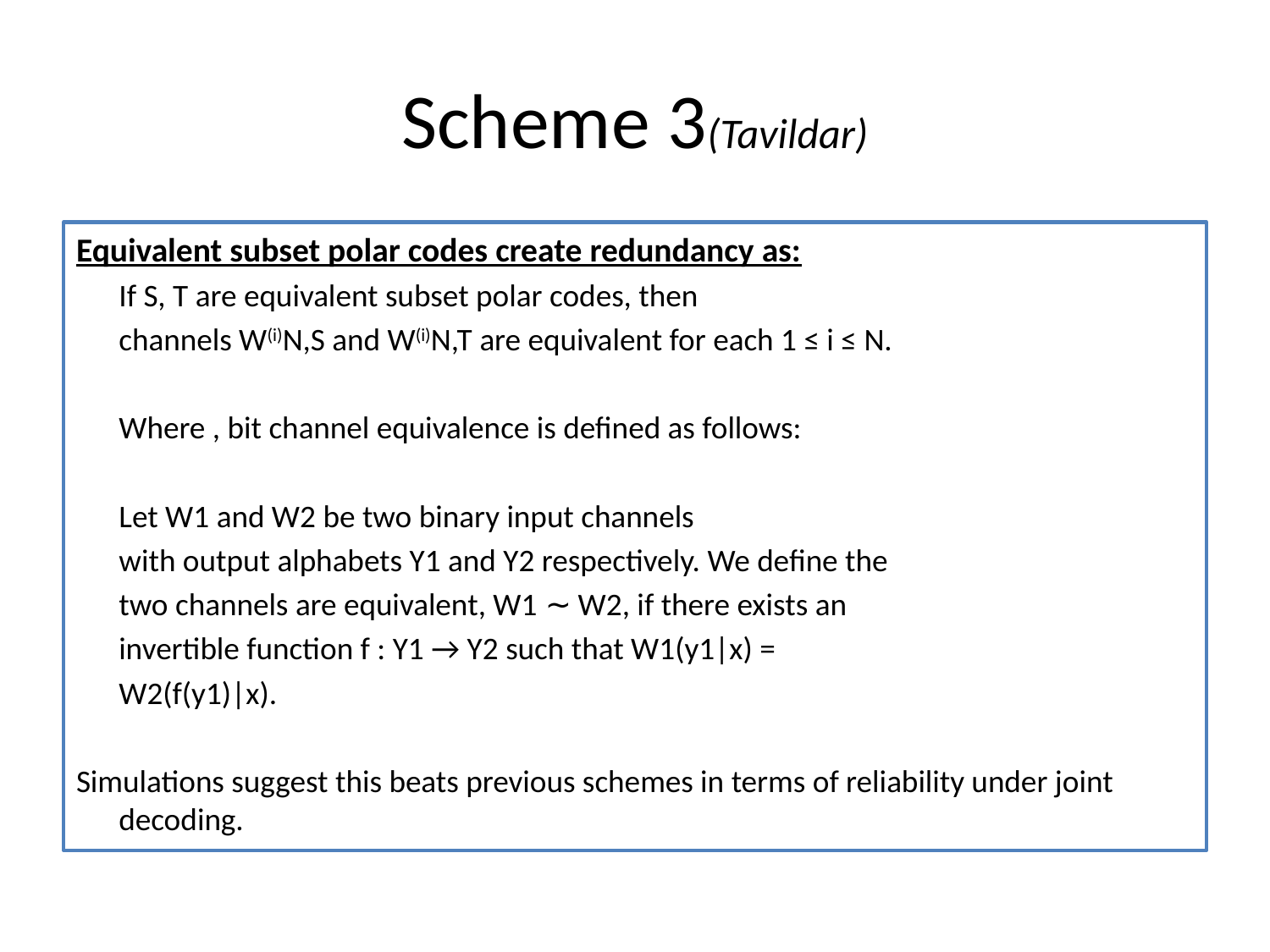

# Scheme 3(Tavildar)
Equivalent subset polar codes create redundancy as:
	If S, T are equivalent subset polar codes, then
	channels W(i)N,S and W(i)N,T are equivalent for each 1 ≤ i ≤ N.

	Where , bit channel equivalence is defined as follows:

	Let W1 and W2 be two binary input channels
	with output alphabets Y1 and Y2 respectively. We define the
	two channels are equivalent, W1 ∼ W2, if there exists an
	invertible function f : Y1 → Y2 such that W1(y1|x) =
	W2(f(y1)|x).

Simulations suggest this beats previous schemes in terms of reliability under joint decoding.